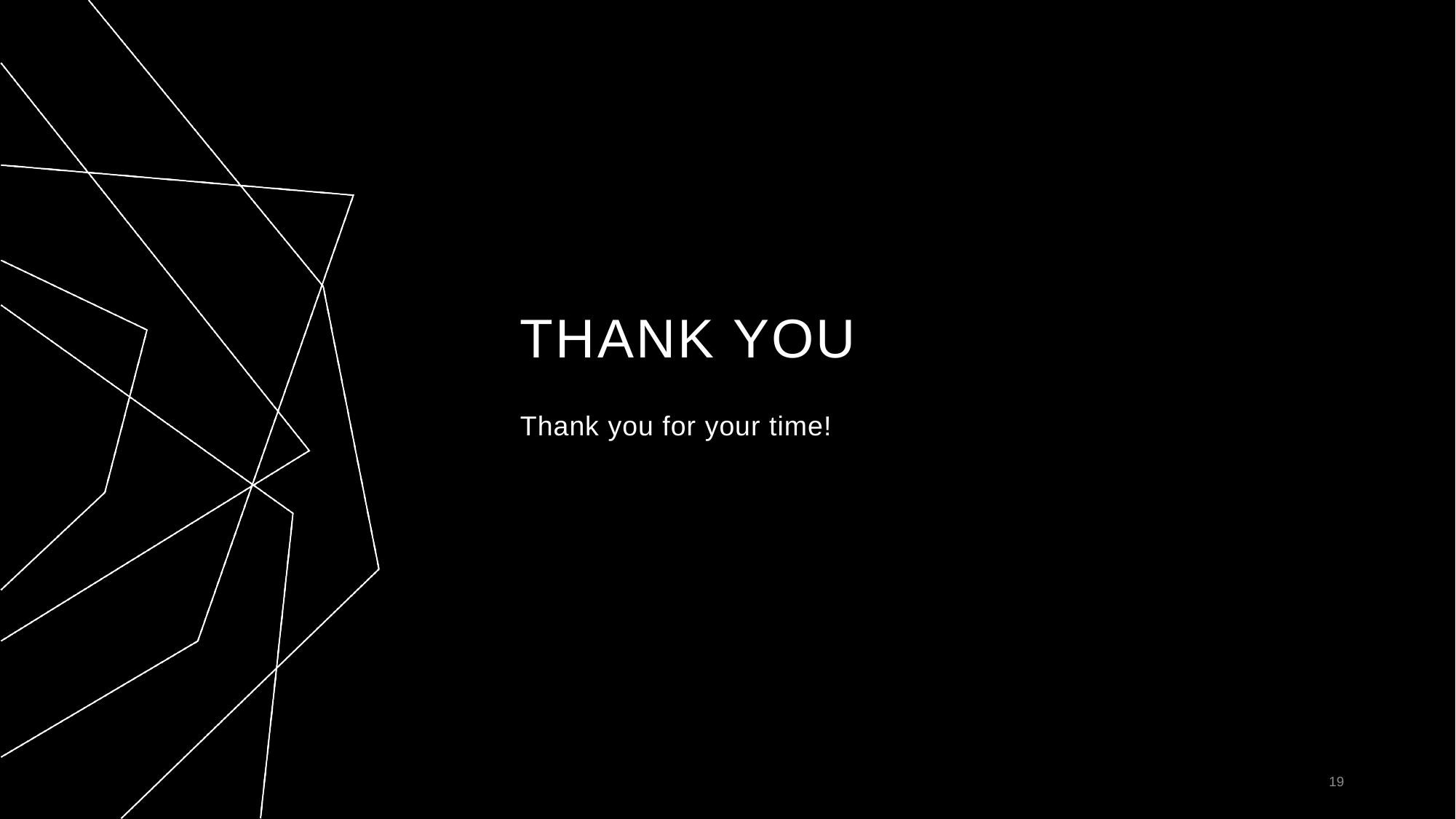

# THANK YOU
Thank you for your time!
19